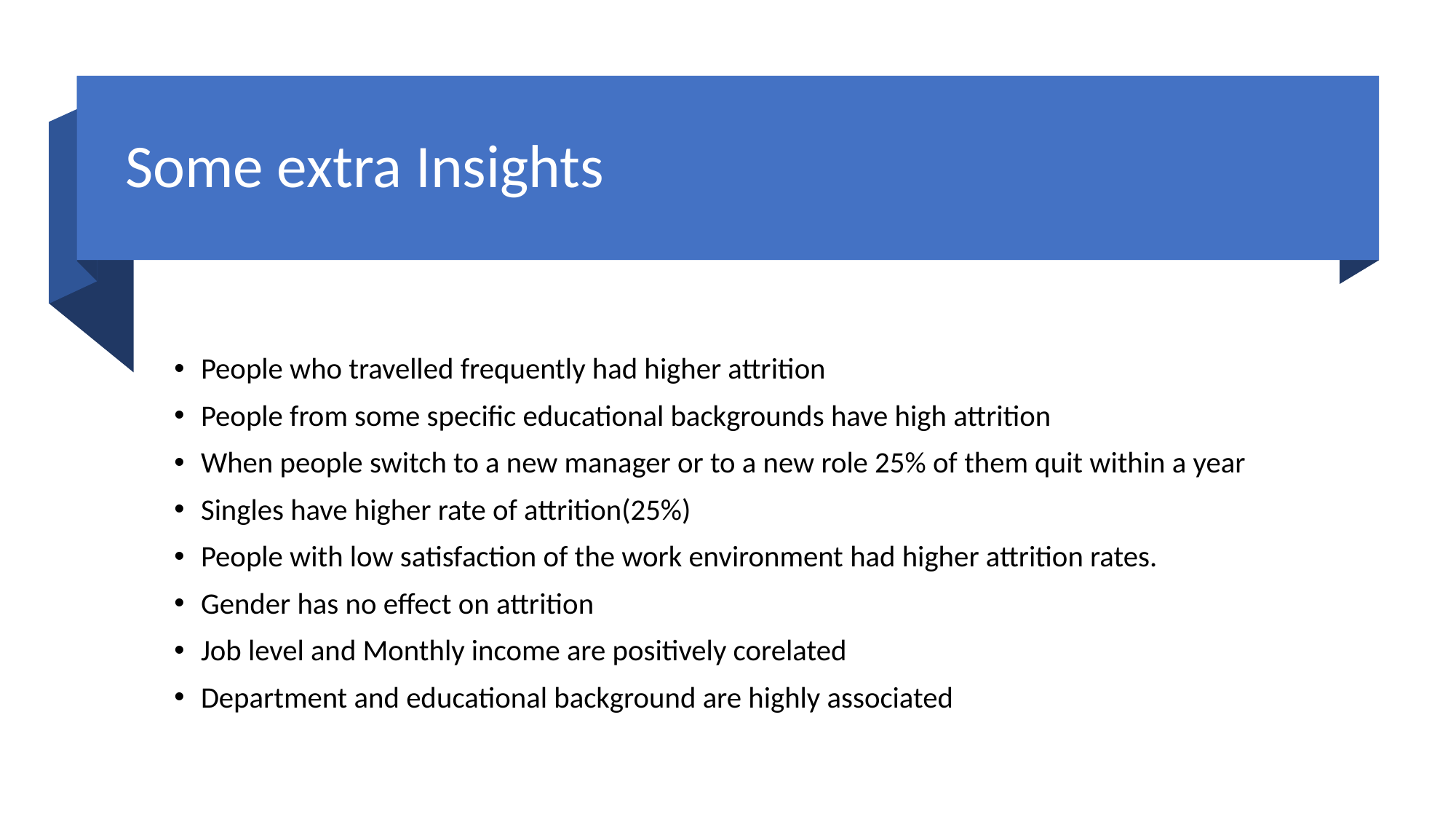

# Some extra Insights

People who travelled frequently had higher attrition
People from some specific educational backgrounds have high attrition
When people switch to a new manager or to a new role 25% of them quit within a year
Singles have higher rate of attrition(25%)
People with low satisfaction of the work environment had higher attrition rates.
Gender has no effect on attrition
Job level and Monthly income are positively corelated
Department and educational background are highly associated